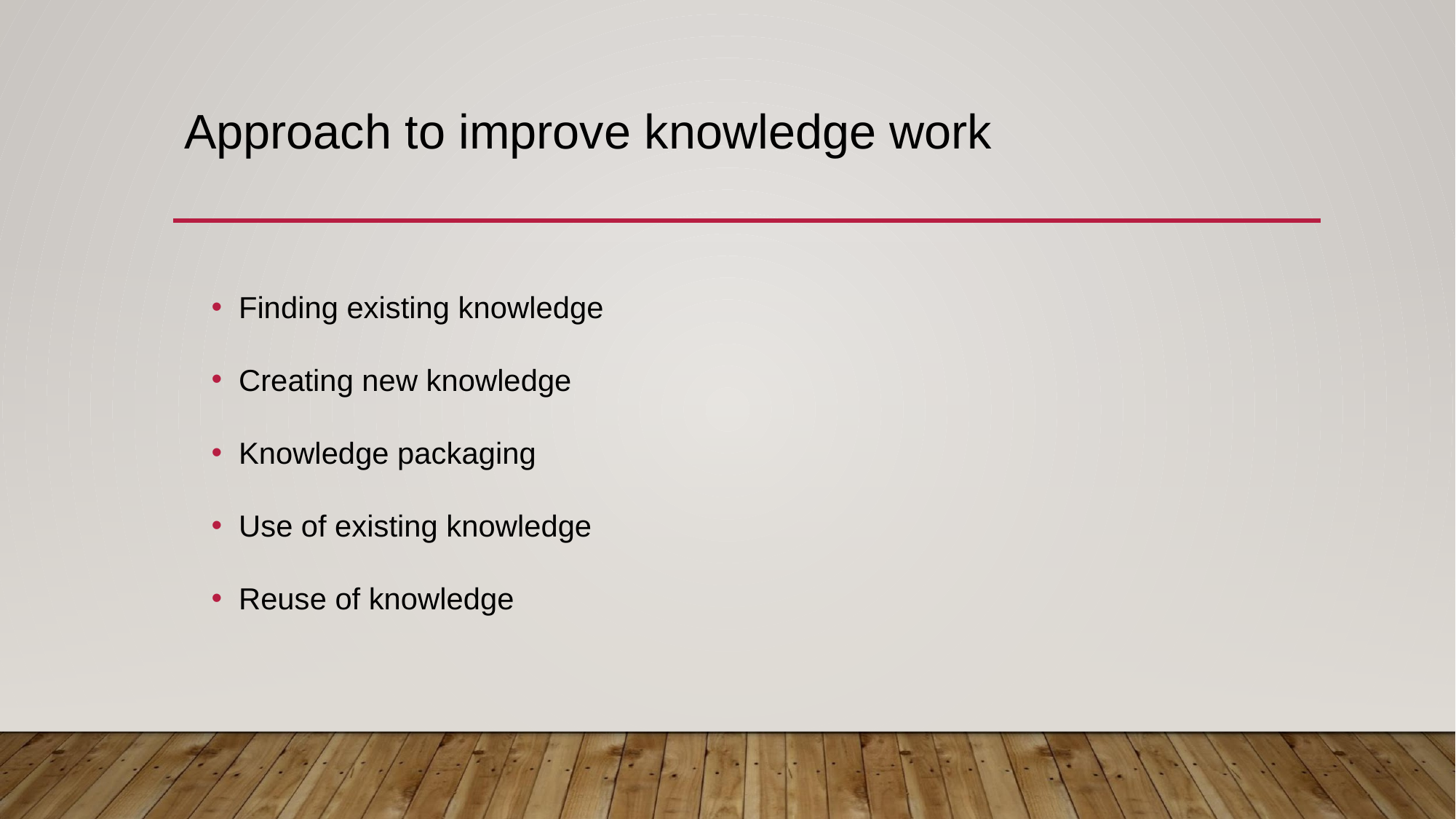

# Approach to improve knowledge work
Finding existing knowledge
Creating new knowledge
Knowledge packaging
Use of existing knowledge
Reuse of knowledge